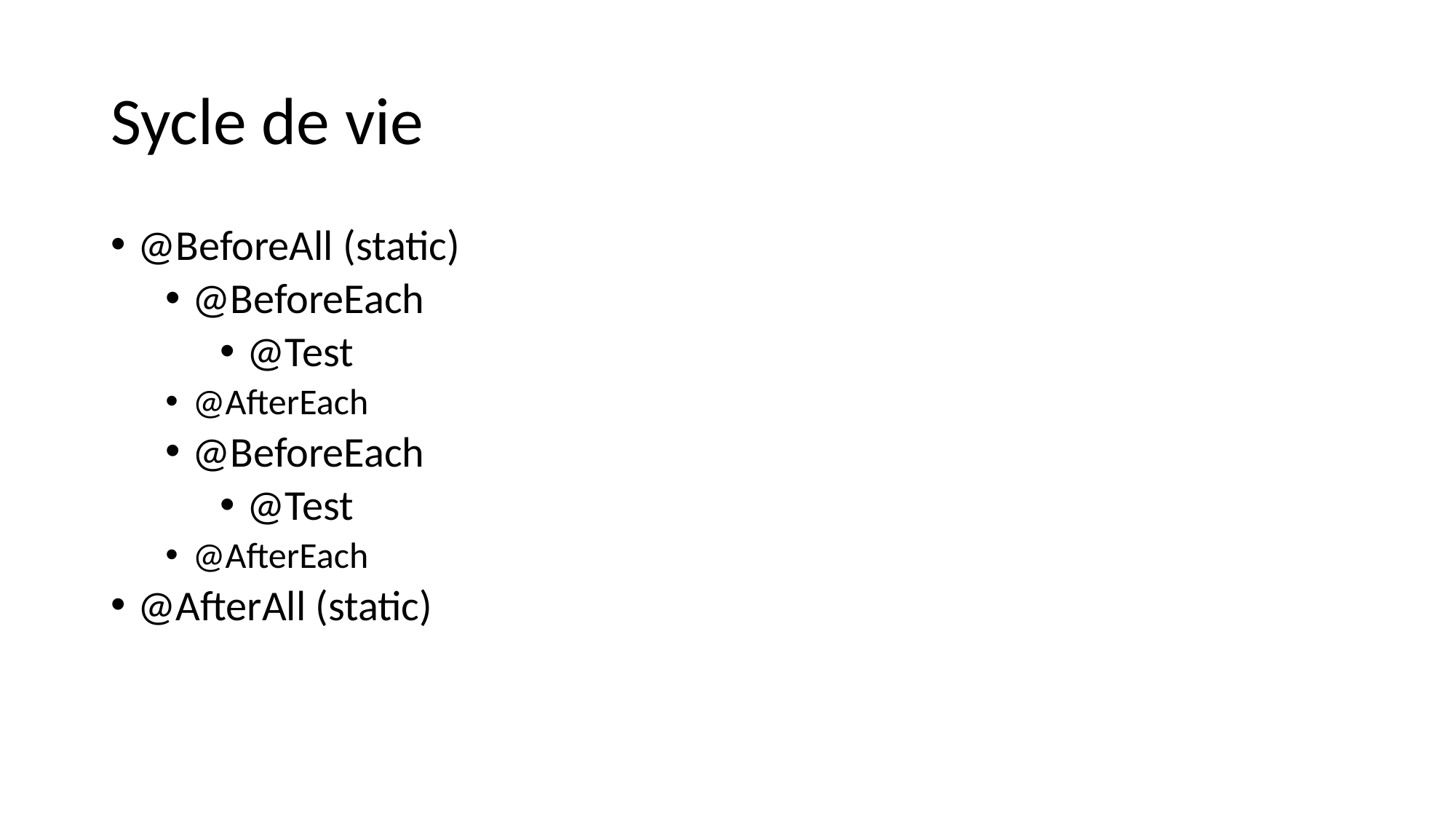

# Sycle de vie
@BeforeAll (static)
@BeforeEach
@Test
@AfterEach
@BeforeEach
@Test
@AfterEach
@AfterAll (static)